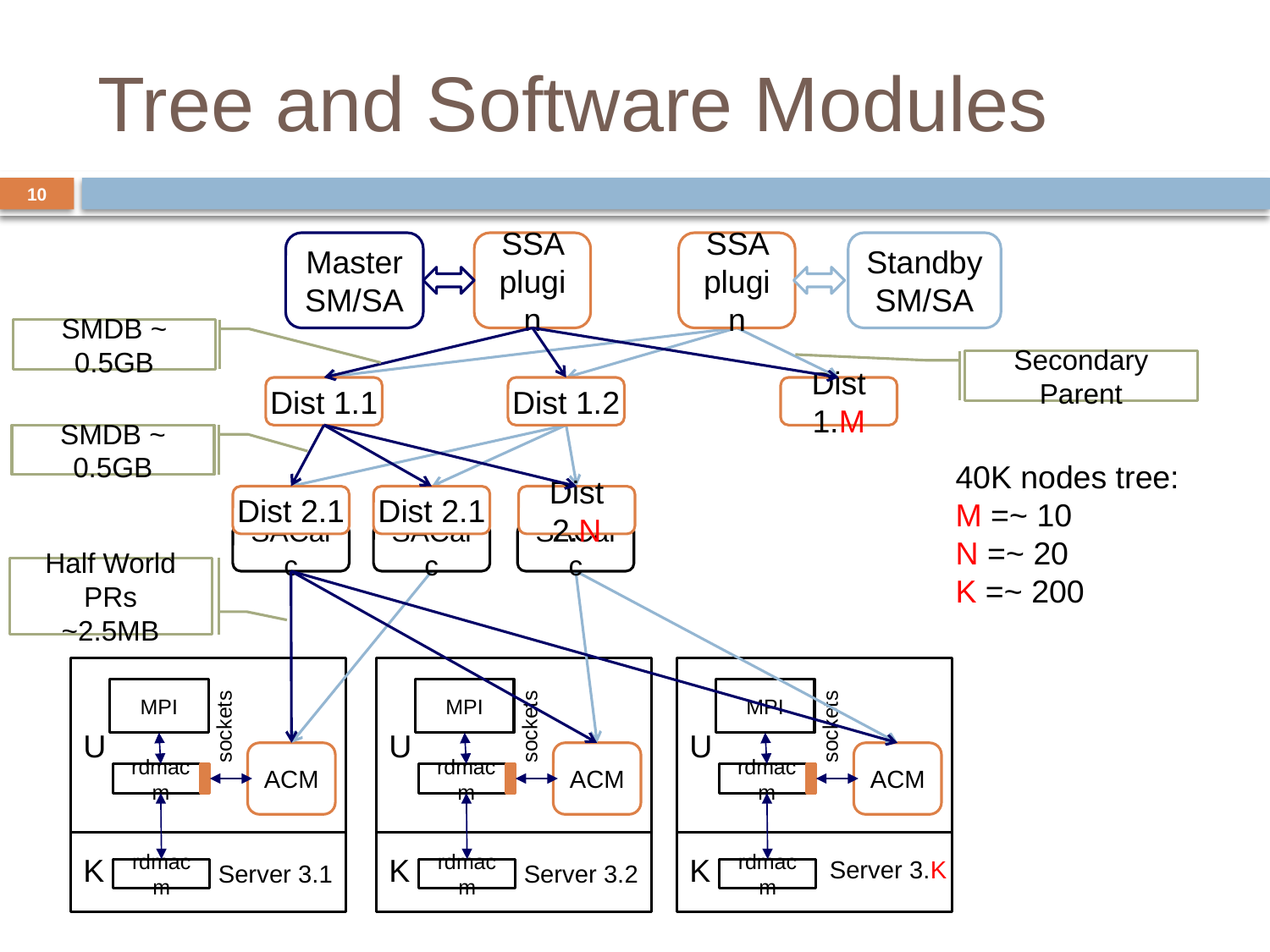

# Tree and Software Modules
10
SSA plugin
Master SM/SA
SSA plugin
Standby SM/SA

SMDB ~ 0.5GB
Secondary Parent
Dist 1.1
Dist 1.2
Dist 1.M
SMDB ~ 0.5GB
40K nodes tree:
M =~ 10
N =~ 20
K =~ 200
Dist 2.1
Dist 2.1
Dist 2.N
SACalc
SACalc
SACalc
Half World PRs
~2.5MB
U
MPI
sockets
ACM
rdmacm

K
Server 3.1
rdmacm
U
MPI
sockets
ACM
rdmacm

K
Server 3.2
rdmacm
U
MPI
sockets
ACM
rdmacm

K
Server 3.K
rdmacm